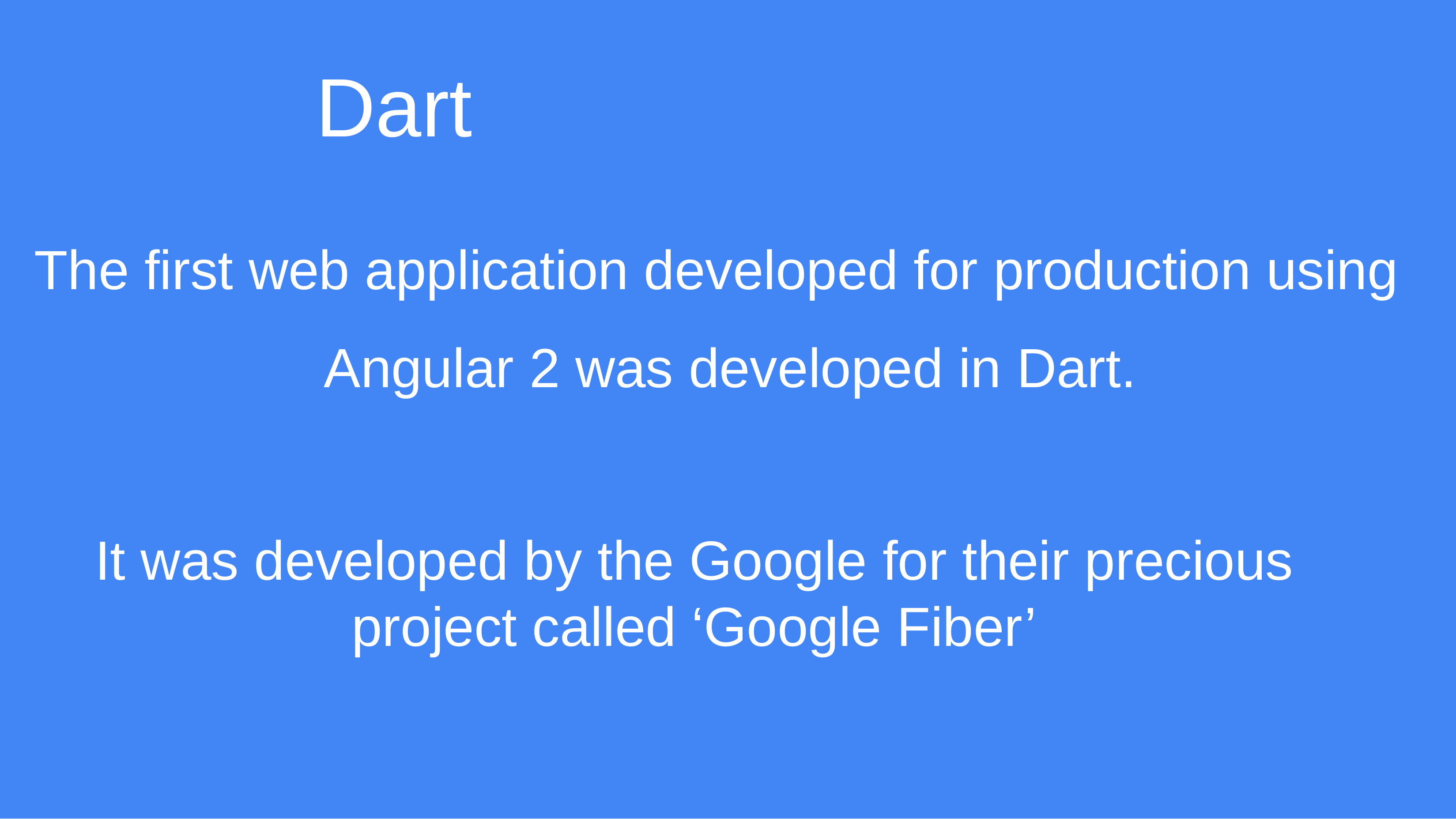

Dart
 The first web application developed for production using    Angular 2 was developed in Dart.

It was developed by the Google for their precious project called ‘Google Fiber’